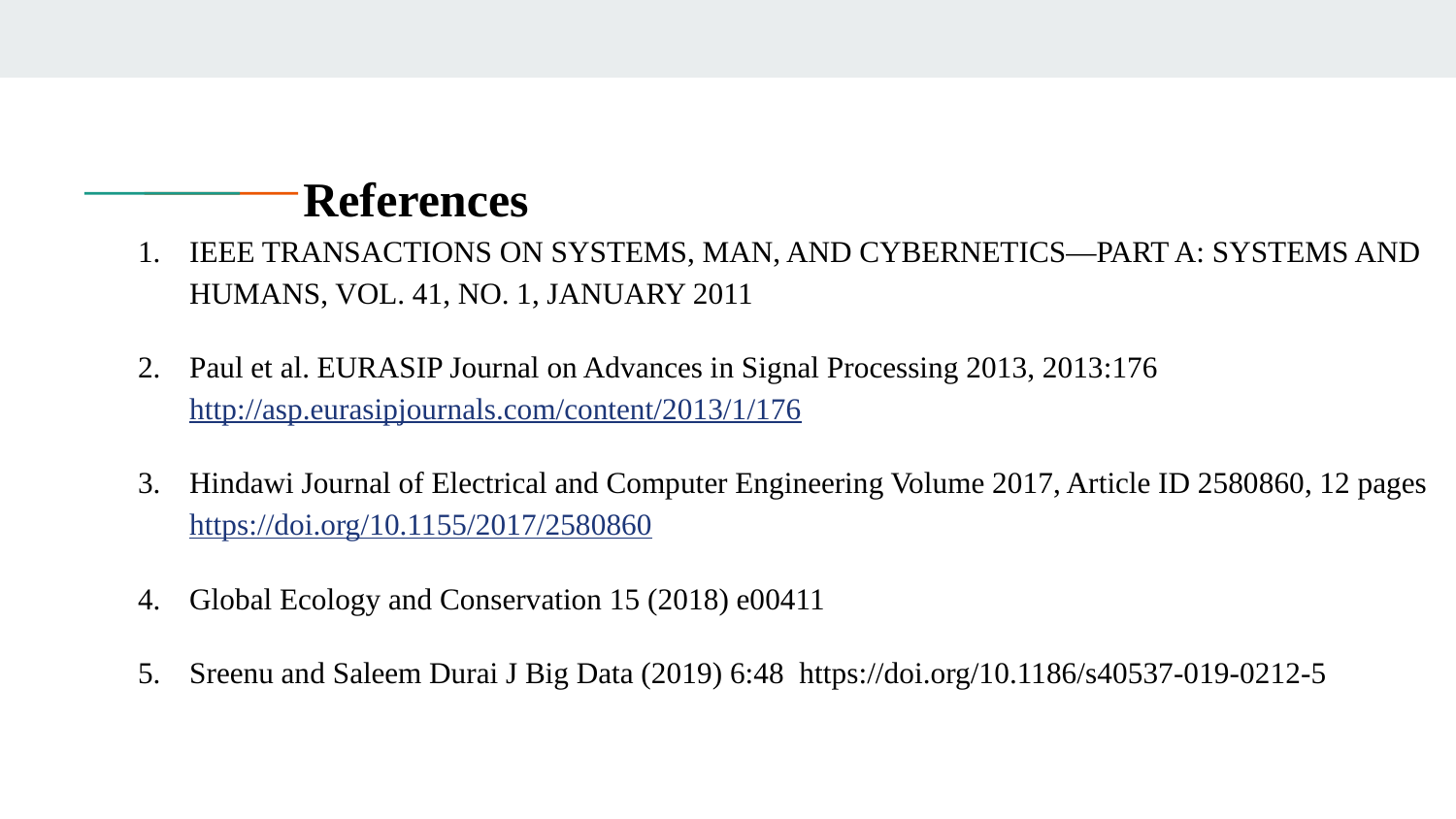

IEEE TRANSACTIONS ON SYSTEMS, MAN, AND CYBERNETICS—PART A: SYSTEMS AND HUMANS, VOL. 41, NO. 1, JANUARY 2011
Paul et al. EURASIP Journal on Advances in Signal Processing 2013, 2013:176            http://asp.eurasipjournals.com/content/2013/1/176
Hindawi Journal of Electrical and Computer Engineering Volume 2017, Article ID 2580860, 12 pages  https://doi.org/10.1155/2017/2580860
Global Ecology and Conservation 15 (2018) e00411
Sreenu and Saleem Durai J Big Data (2019) 6:48  https://doi.org/10.1186/s40537-019-0212-5
# References